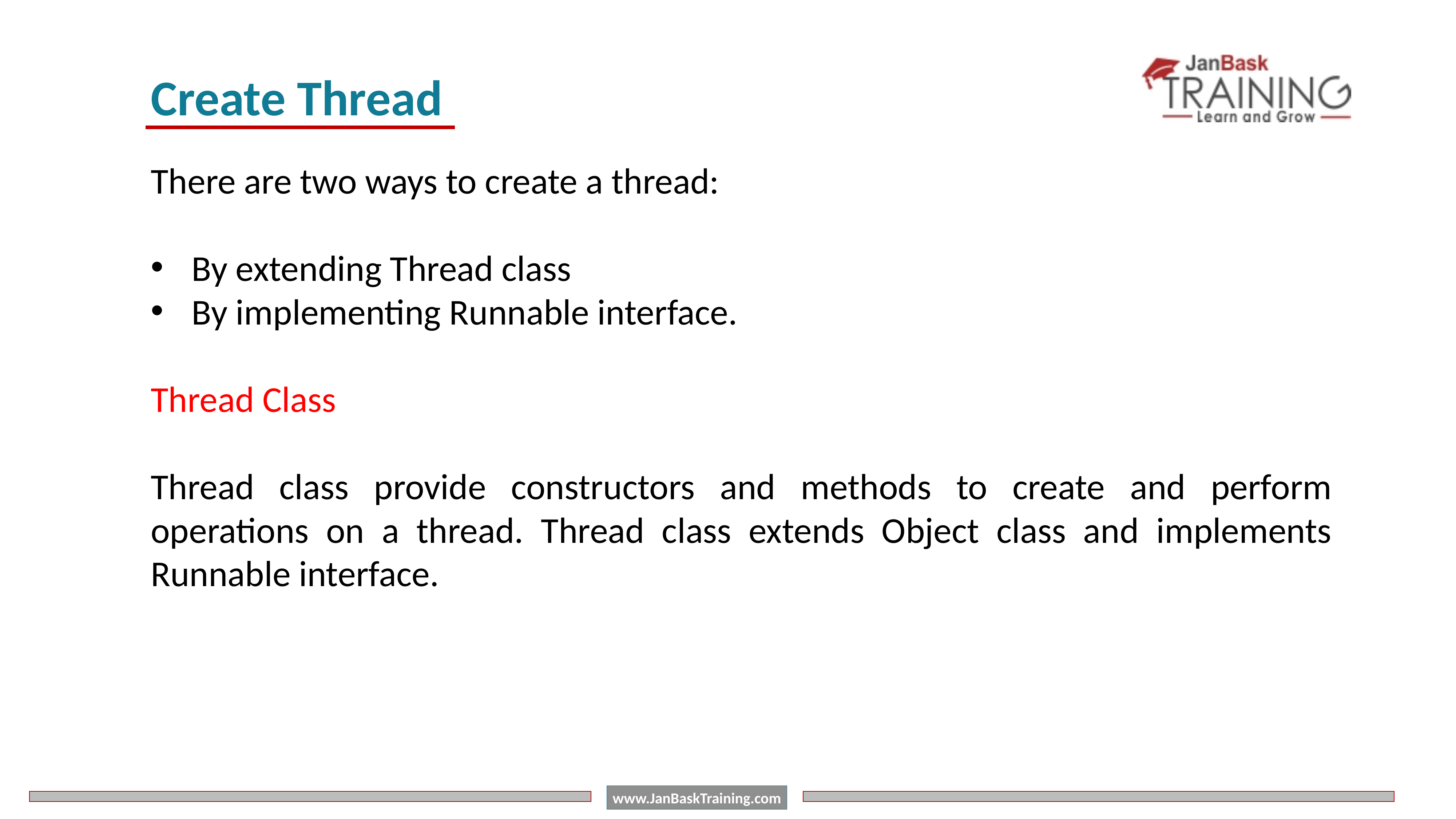

Create Thread

There are two ways to create a thread:

By extending Thread class
By implementing Runnable interface.

Thread Class

Thread class provide constructors and methods to create and perform operations on a thread. Thread class extends Object class and implements Runnable interface.